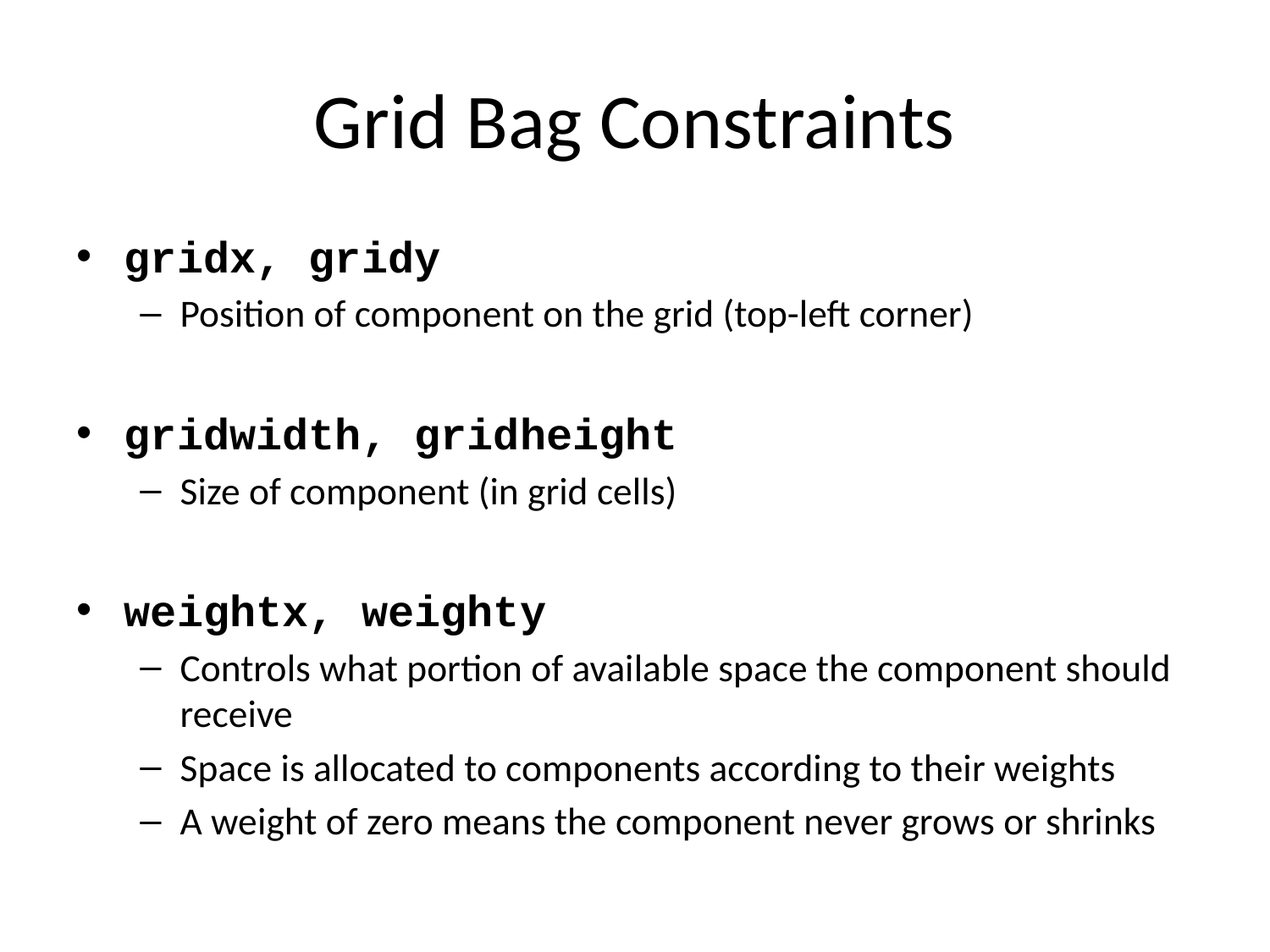

# Grid Bag Constraints
gridx, gridy
Position of component on the grid (top-left corner)

gridwidth, gridheight
Size of component (in grid cells)

weightx, weighty
Controls what portion of available space the component should receive
Space is allocated to components according to their weights
A weight of zero means the component never grows or shrinks